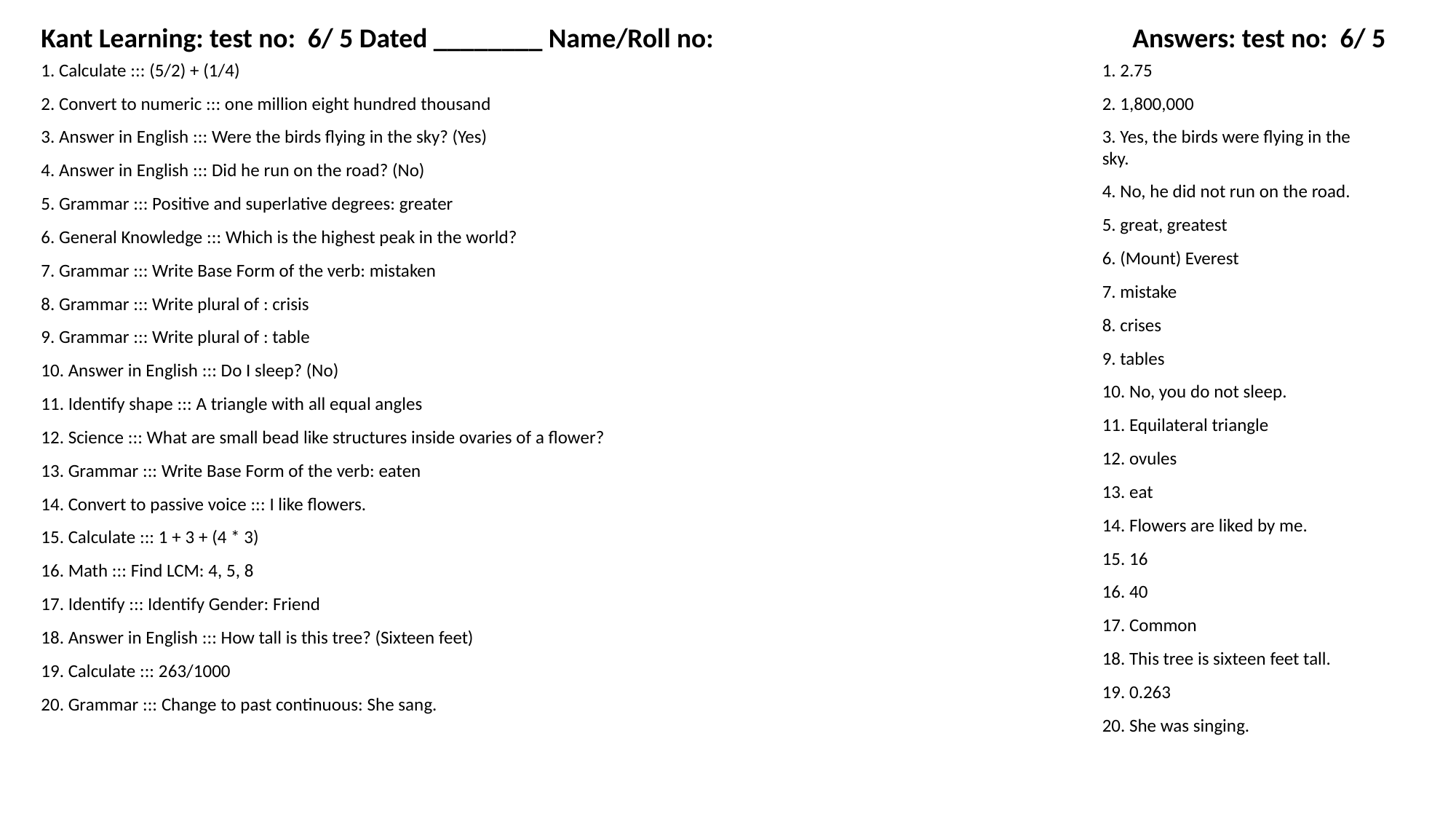

Kant Learning: test no:  6/ 5 Dated ________ Name/Roll no:
Answers: test no:  6/ 5
1. Calculate ::: (5/2) + (1/4)
1. 2.75
2. Convert to numeric ::: one million eight hundred thousand
2. 1,800,000
3. Answer in English ::: Were the birds flying in the sky? (Yes)
3. Yes, the birds were flying in the sky.
4. Answer in English ::: Did he run on the road? (No)
4. No, he did not run on the road.
5. Grammar ::: Positive and superlative degrees: greater
5. great, greatest
6. General Knowledge ::: Which is the highest peak in the world?
6. (Mount) Everest
7. Grammar ::: Write Base Form of the verb: mistaken
7. mistake
8. Grammar ::: Write plural of : crisis
8. crises
9. Grammar ::: Write plural of : table
9. tables
10. Answer in English ::: Do I sleep? (No)
10. No, you do not sleep.
11. Identify shape ::: A triangle with all equal angles
11. Equilateral triangle
12. Science ::: What are small bead like structures inside ovaries of a flower?
12. ovules
13. Grammar ::: Write Base Form of the verb: eaten
13. eat
14. Convert to passive voice ::: I like flowers.
14. Flowers are liked by me.
15. Calculate ::: 1 + 3 + (4 * 3)
15. 16
16. Math ::: Find LCM: 4, 5, 8
16. 40
17. Identify ::: Identify Gender: Friend
17. Common
18. Answer in English ::: How tall is this tree? (Sixteen feet)
18. This tree is sixteen feet tall.
19. Calculate ::: 263/1000
19. 0.263
20. Grammar ::: Change to past continuous: She sang.
20. She was singing.